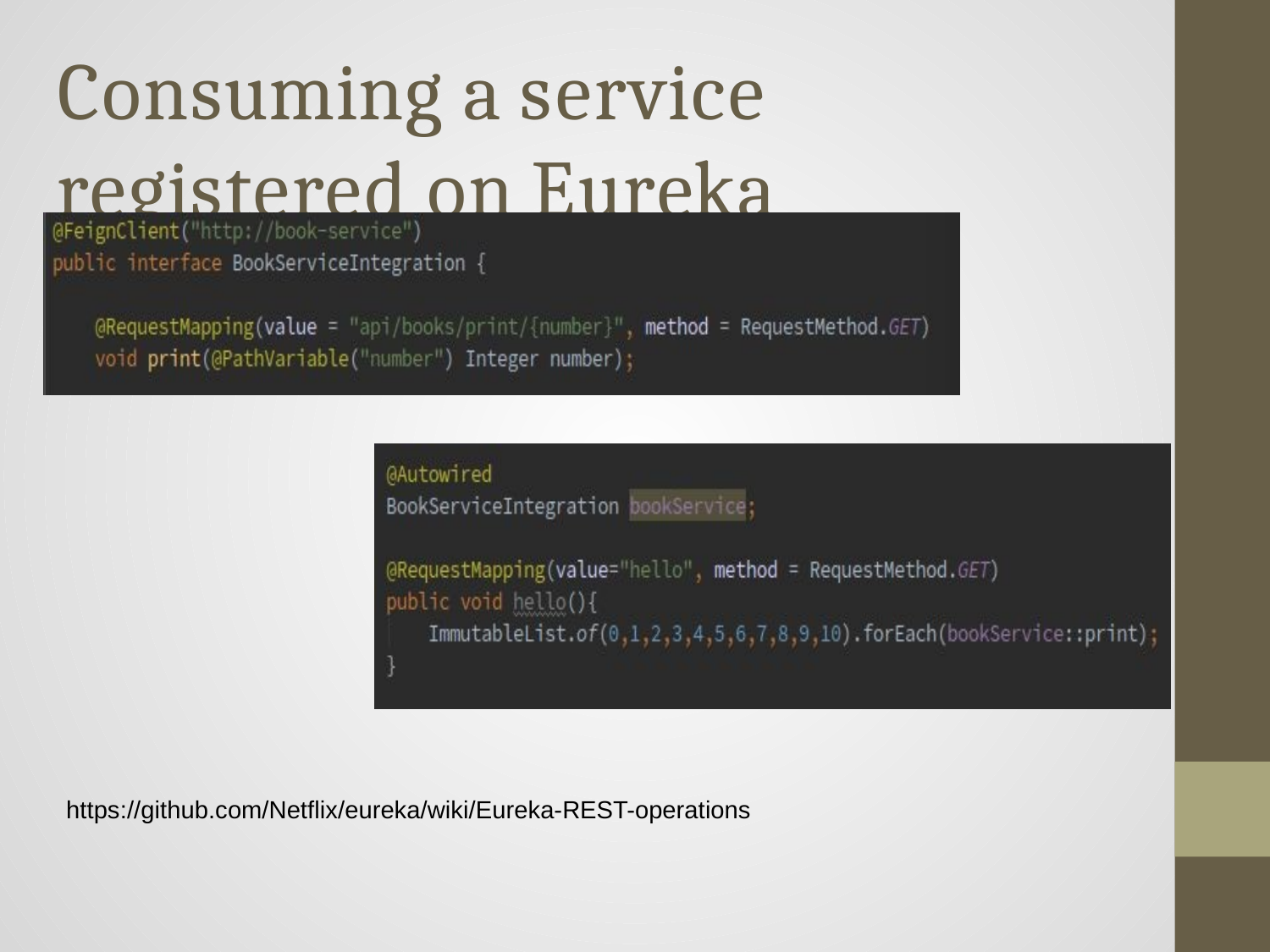

# Consuming a service registered on Eureka

https://github.com/Netflix/eureka/wiki/Eureka-REST-operations